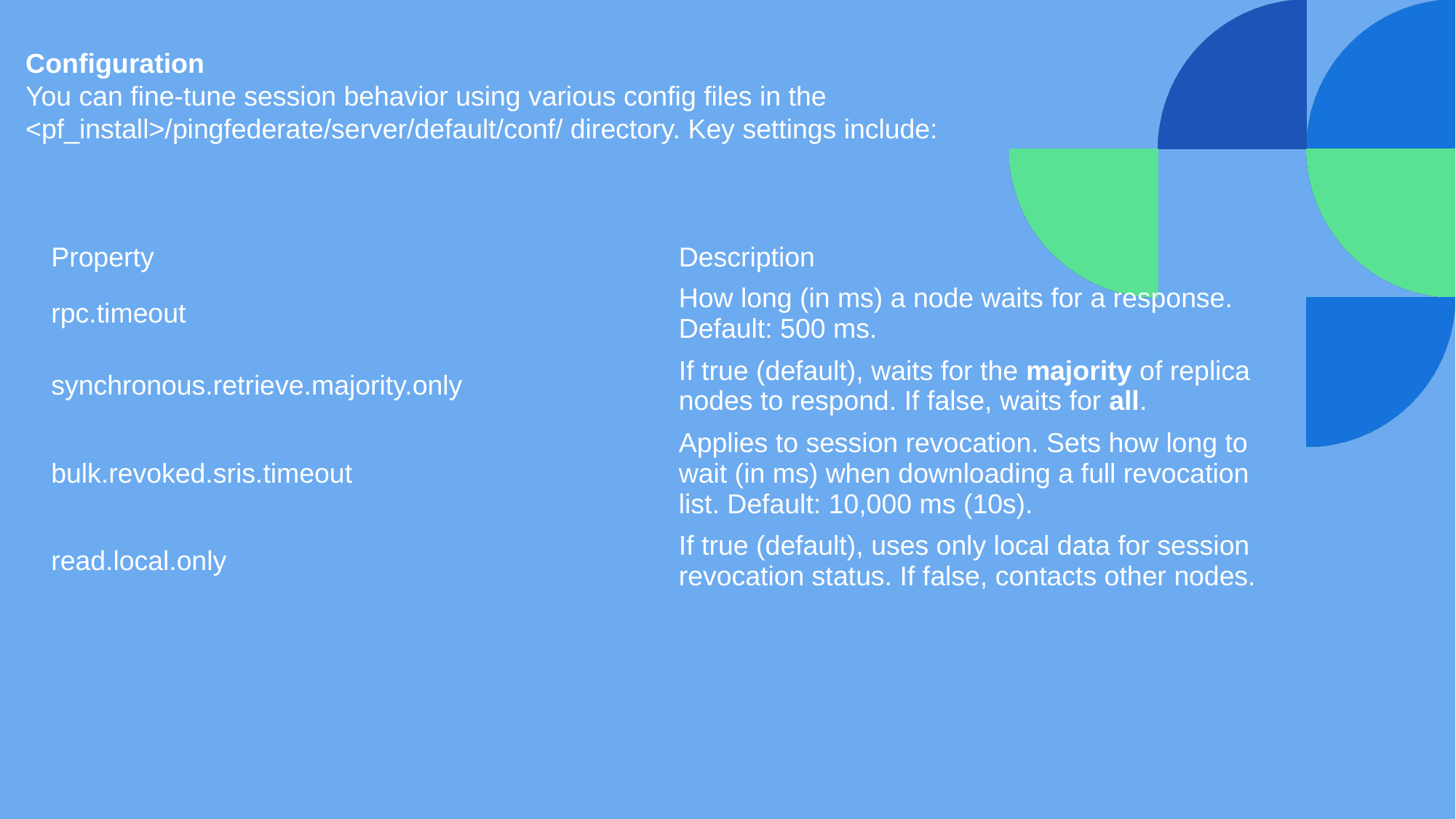

Configuration
You can fine-tune session behavior using various config files in the <pf_install>/pingfederate/server/default/conf/ directory. Key settings include:

| Property | Description |
| --- | --- |
| rpc.timeout | How long (in ms) a node waits for a response. Default: 500 ms. |
| synchronous.retrieve.majority.only | If true (default), waits for the majority of replica nodes to respond. If false, waits for all. |
| bulk.revoked.sris.timeout | Applies to session revocation. Sets how long to wait (in ms) when downloading a full revocation list. Default: 10,000 ms (10s). |
| read.local.only | If true (default), uses only local data for session revocation status. If false, contacts other nodes. |